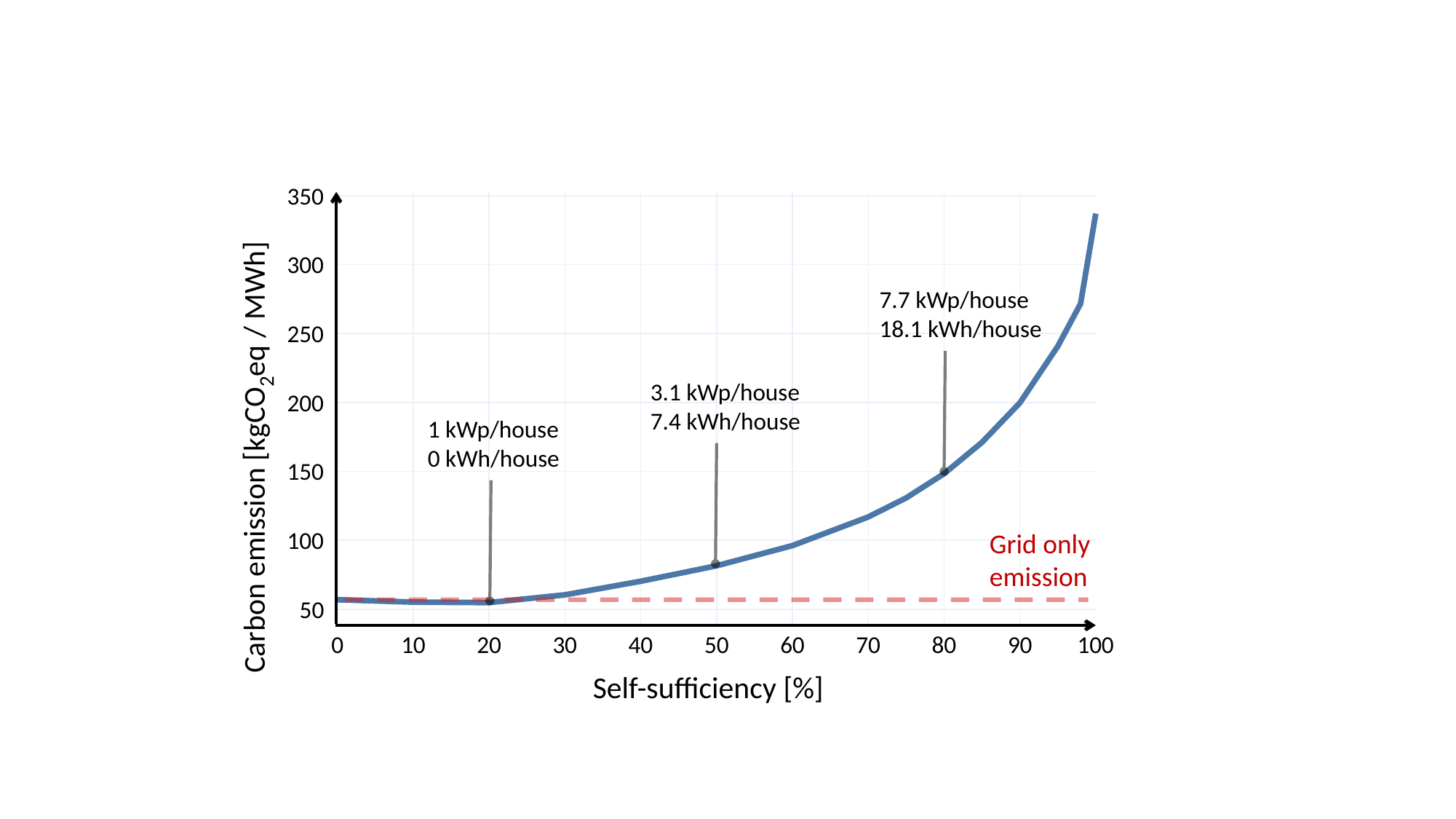

350
300
250
200
150
100
50

7.7 kWp/house
18.1 kWh/house
3.1 kWp/house
7.4 kWh/house
1 kWp/house
0 kWh/house
Carbon emission [kgCO​2eq / MWh]
Grid only emission

0
10
20
30
40
50
60
70
80
90
100

Self-sufficiency [%]